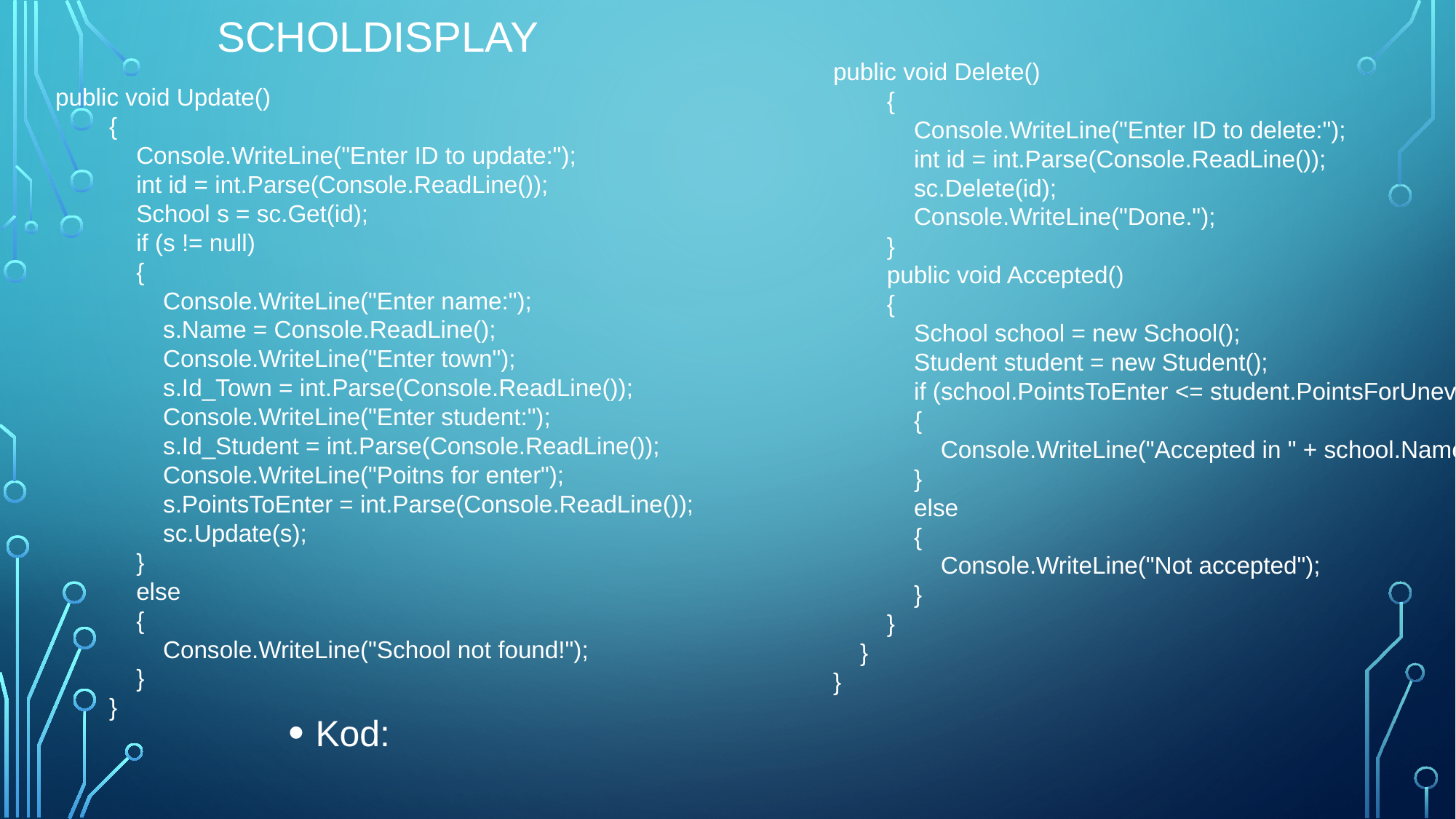

# scholdisplay
public void Delete()
        {
            Console.WriteLine("Enter ID to delete:");
            int id = int.Parse(Console.ReadLine());
            sc.Delete(id);
            Console.WriteLine("Done.");
        }
        public void Accepted()
        {
            School school = new School();
            Student student = new Student();
            if (school.PointsToEnter <= student.PointsForUnevirsity)
            {
                Console.WriteLine("Accepted in " + school.Name);
            }
            else
            {
                Console.WriteLine("Not accepted");
            }
        }
    }
}
public void Update()
        {
            Console.WriteLine("Enter ID to update:");
            int id = int.Parse(Console.ReadLine());
            School s = sc.Get(id);
            if (s != null)
            {
                Console.WriteLine("Enter name:");
                s.Name = Console.ReadLine();
                Console.WriteLine("Enter town");
                s.Id_Town = int.Parse(Console.ReadLine());
                Console.WriteLine("Enter student:");
                s.Id_Student = int.Parse(Console.ReadLine());
                Console.WriteLine("Poitns for enter");
                s.PointsToEnter = int.Parse(Console.ReadLine());
                sc.Update(s);
            }
            else
            {
                Console.WriteLine("School not found!");
            }
        }
Kod: